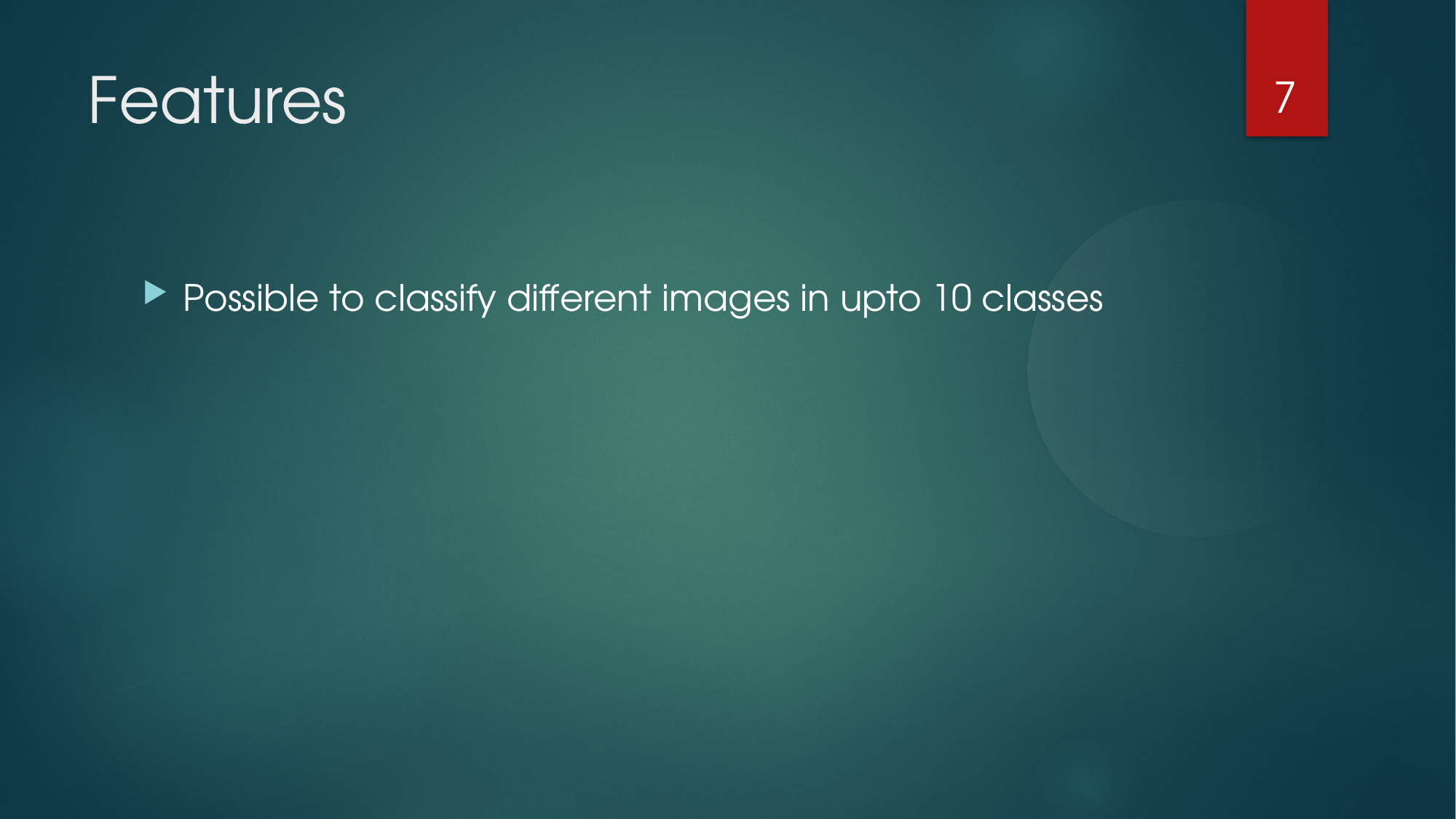

7
Features

Possible to classify different images in upto 10 classes